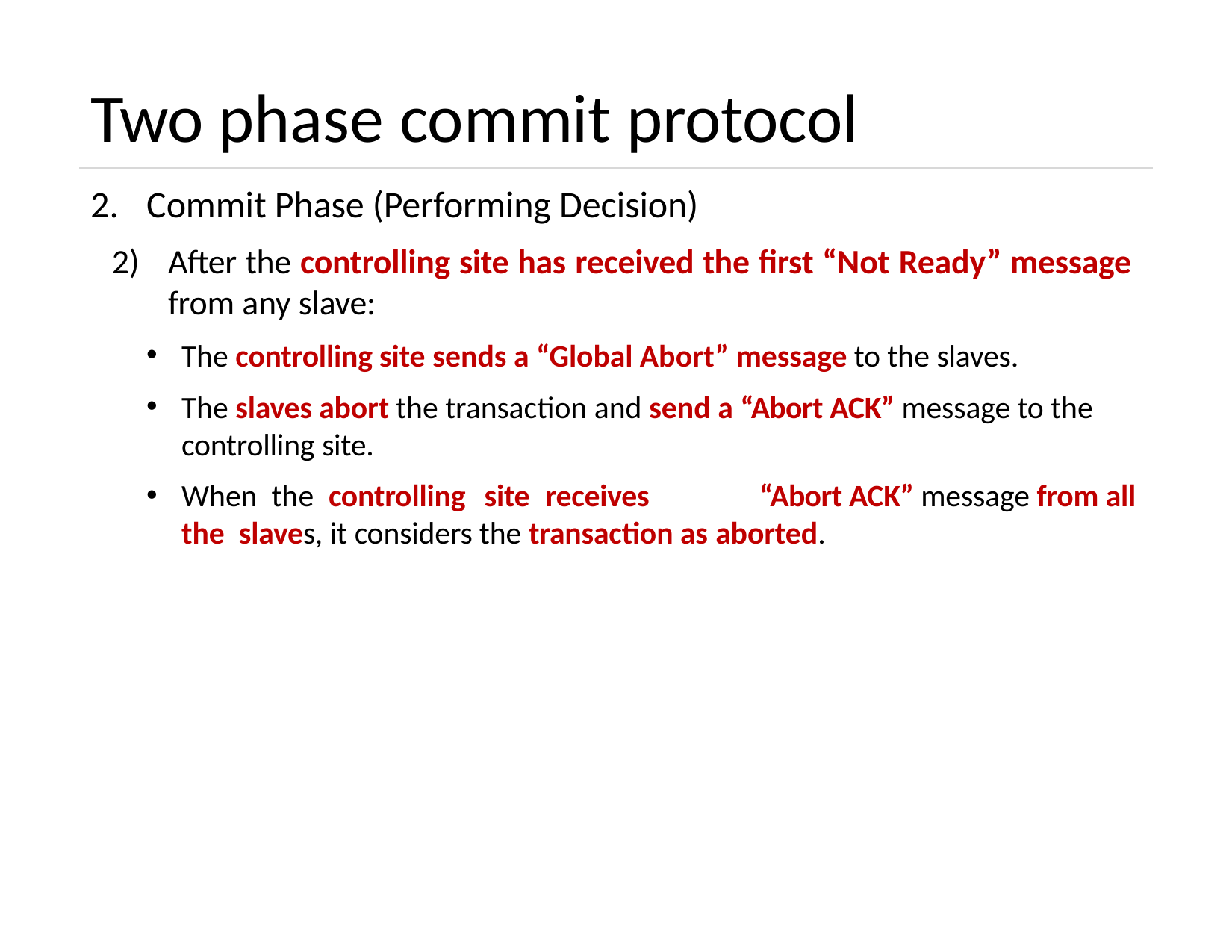

# Two phase commit protocol
Commit Phase (Performing Decision)
After the controlling site has received the first “Not Ready” message
from any slave:
The controlling site sends a “Global Abort” message to the slaves.
The slaves abort the transaction and send a “Abort ACK” message to the  controlling site.
When  the  controlling  site  receives	“Abort ACK” message from all the  slaves, it considers the transaction as aborted.

Unit – 6: Transaction Management
39
Darshan Institute of Engineering & Technology
31